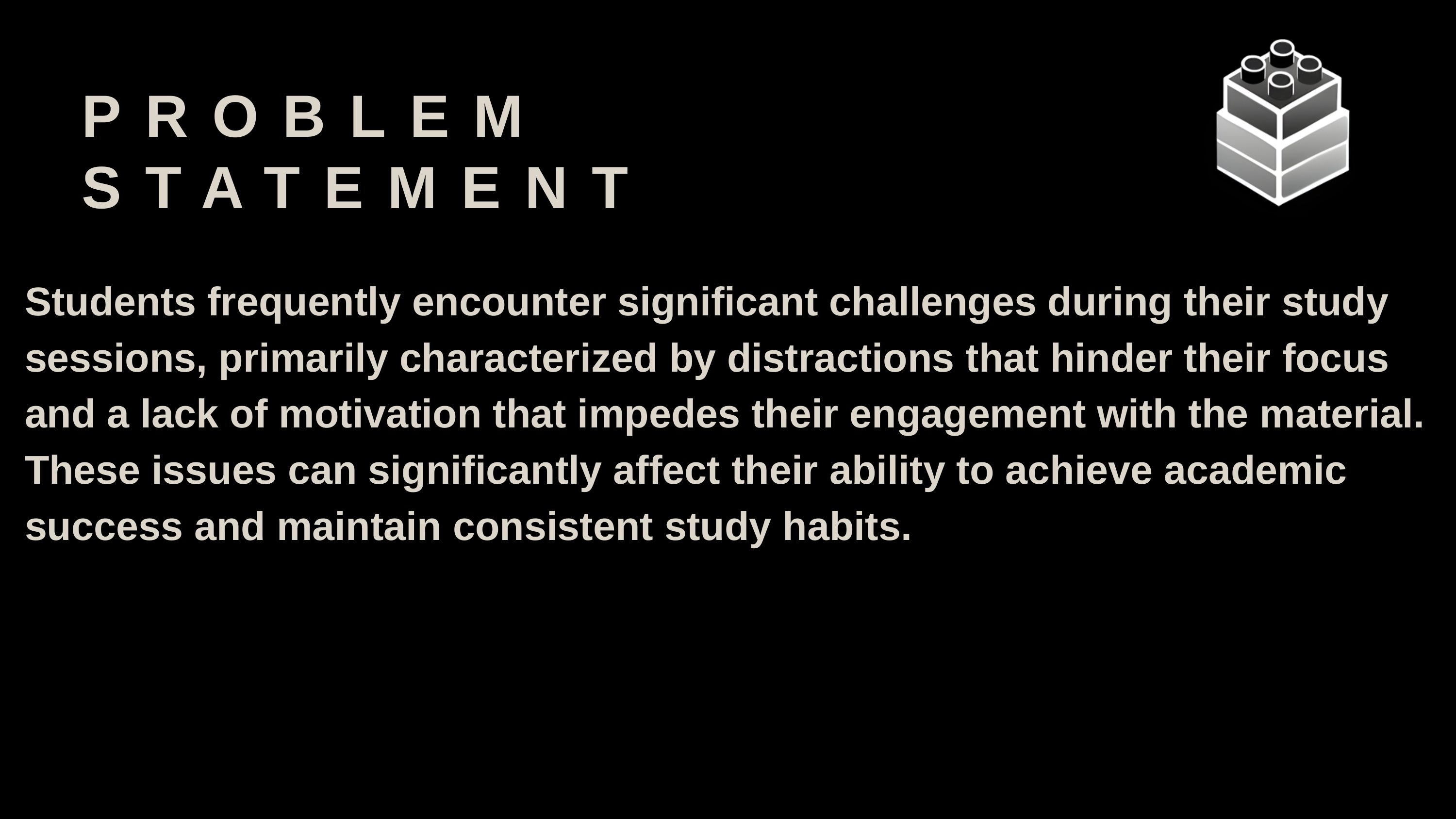

PROBLEM STATEMENT
MOODBOARD
Students frequently encounter significant challenges during their study sessions, primarily characterized by distractions that hinder their focus and a lack of motivation that impedes their engagement with the material. These issues can significantly affect their ability to achieve academic success and maintain consistent study habits.